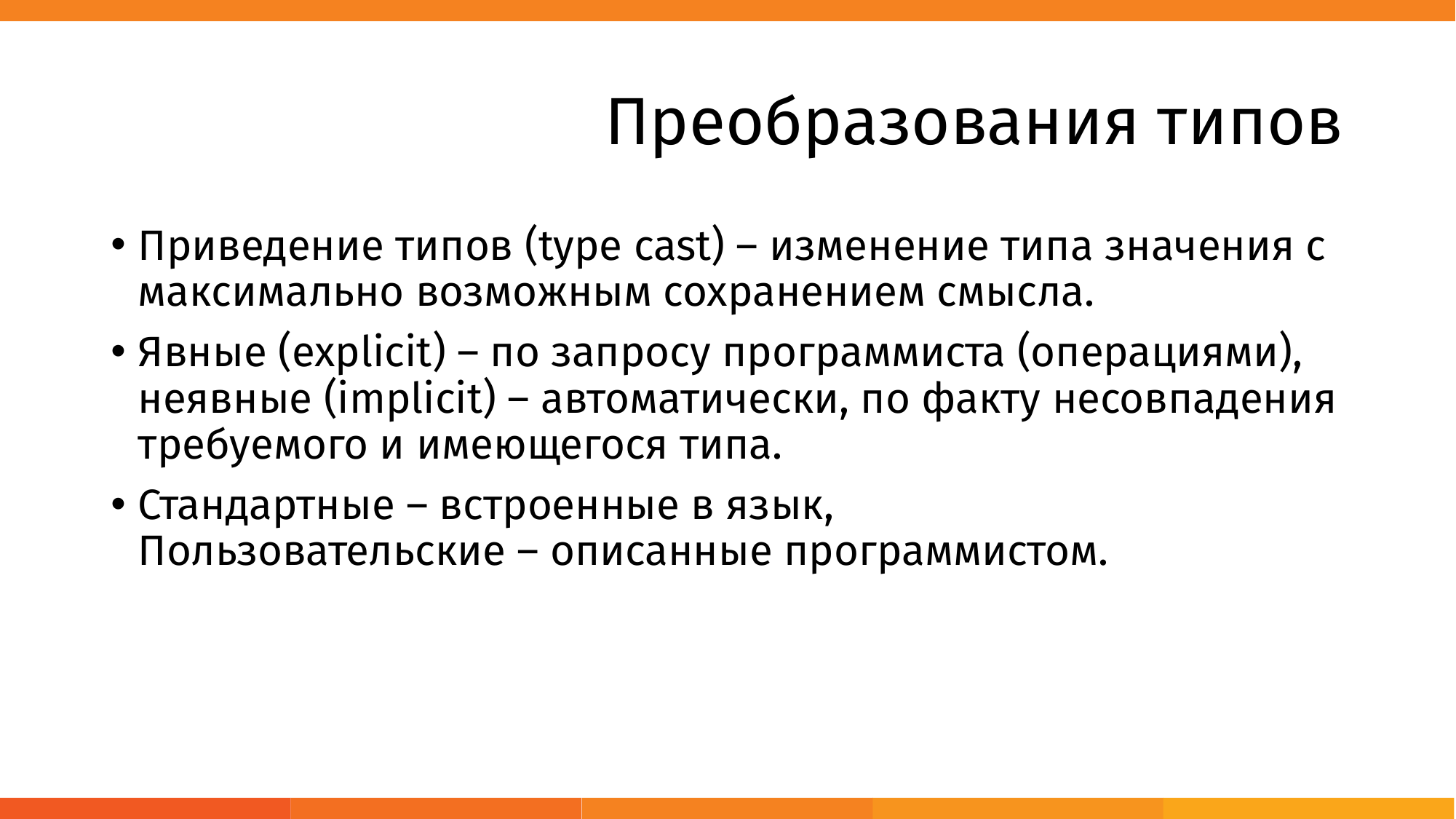

# Преобразования типов
Приведение типов (type cast) – изменение типа значения с максимально возможным сохранением смысла.
Явные (explicit) – по запросу программиста (операциями),
неявные (implicit) – автоматически, по факту несовпадения требуемого и имеющегося типа.
Стандартные – встроенные в язык,
Пользовательские – описанные программистом.